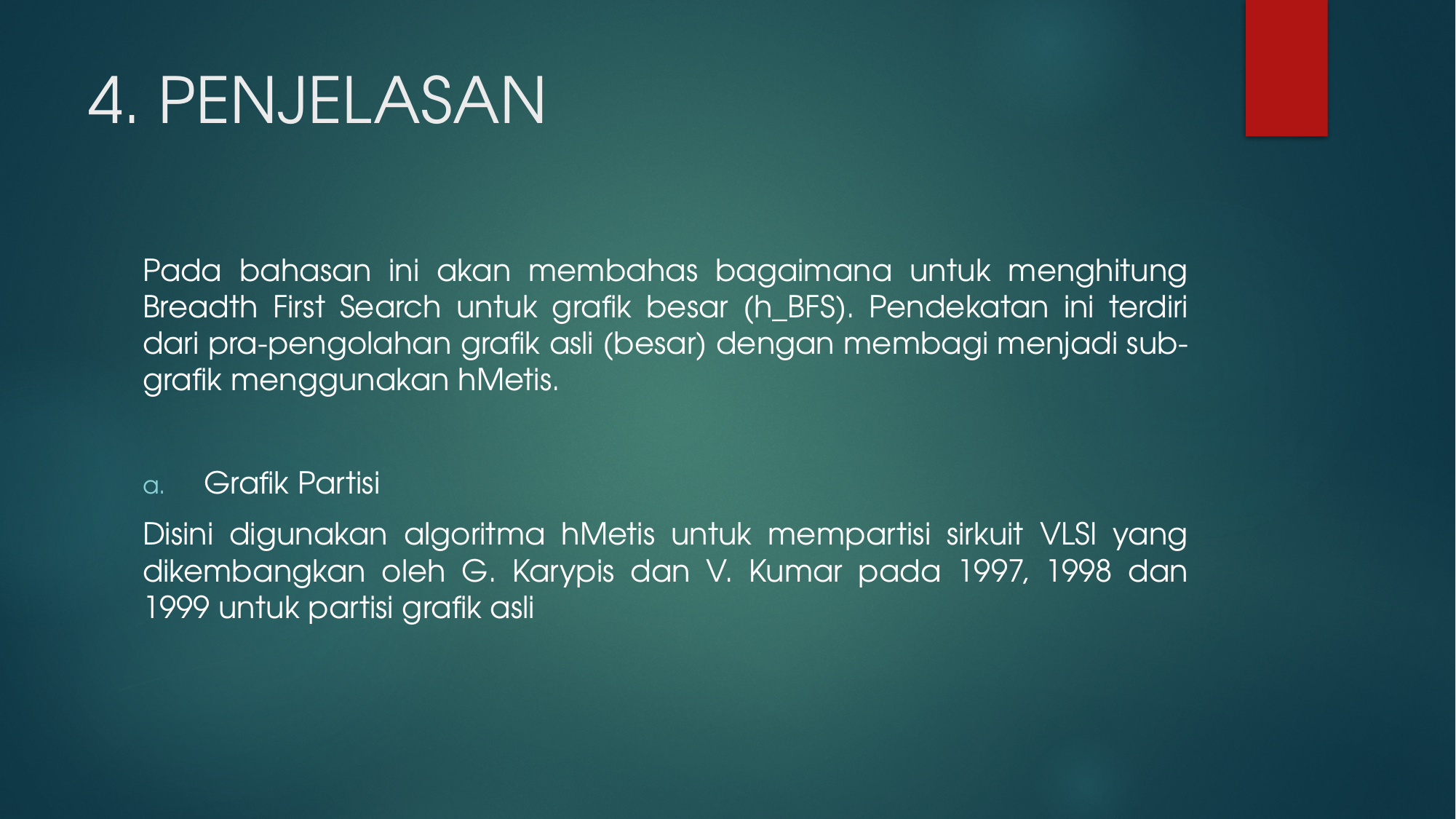

# 4. PENJELASAN
Pada bahasan ini akan membahas bagaimana untuk menghitung Breadth First Search untuk grafik besar (h_BFS). Pendekatan ini terdiri dari pra-pengolahan grafik asli (besar) dengan membagi menjadi sub-grafik menggunakan hMetis.

Grafik Partisi
Disini digunakan algoritma hMetis untuk mempartisi sirkuit VLSI yang dikembangkan oleh G. Karypis dan V. Kumar pada 1997, 1998 dan 1999 untuk partisi grafik asli